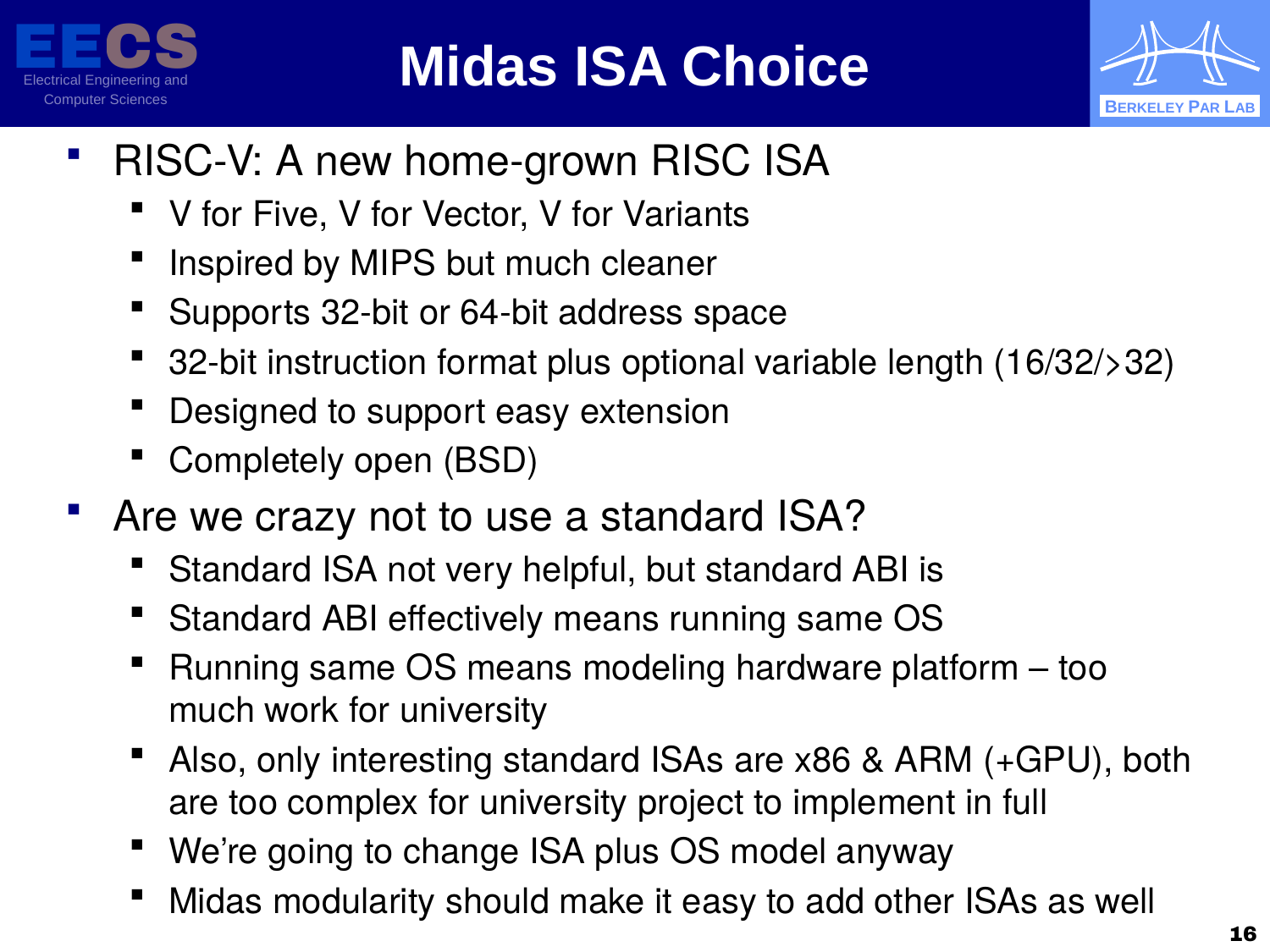

# Midas ISA Choice
RISC-V: A new home-grown RISC ISA
V for Five, V for Vector, V for Variants
Inspired by MIPS but much cleaner
Supports 32-bit or 64-bit address space
32-bit instruction format plus optional variable length (16/32/>32)
Designed to support easy extension
Completely open (BSD)
Are we crazy not to use a standard ISA?
Standard ISA not very helpful, but standard ABI is
Standard ABI effectively means running same OS
Running same OS means modeling hardware platform – too much work for university
Also, only interesting standard ISAs are x86 & ARM (+GPU), both are too complex for university project to implement in full
We’re going to change ISA plus OS model anyway
Midas modularity should make it easy to add other ISAs as well
16